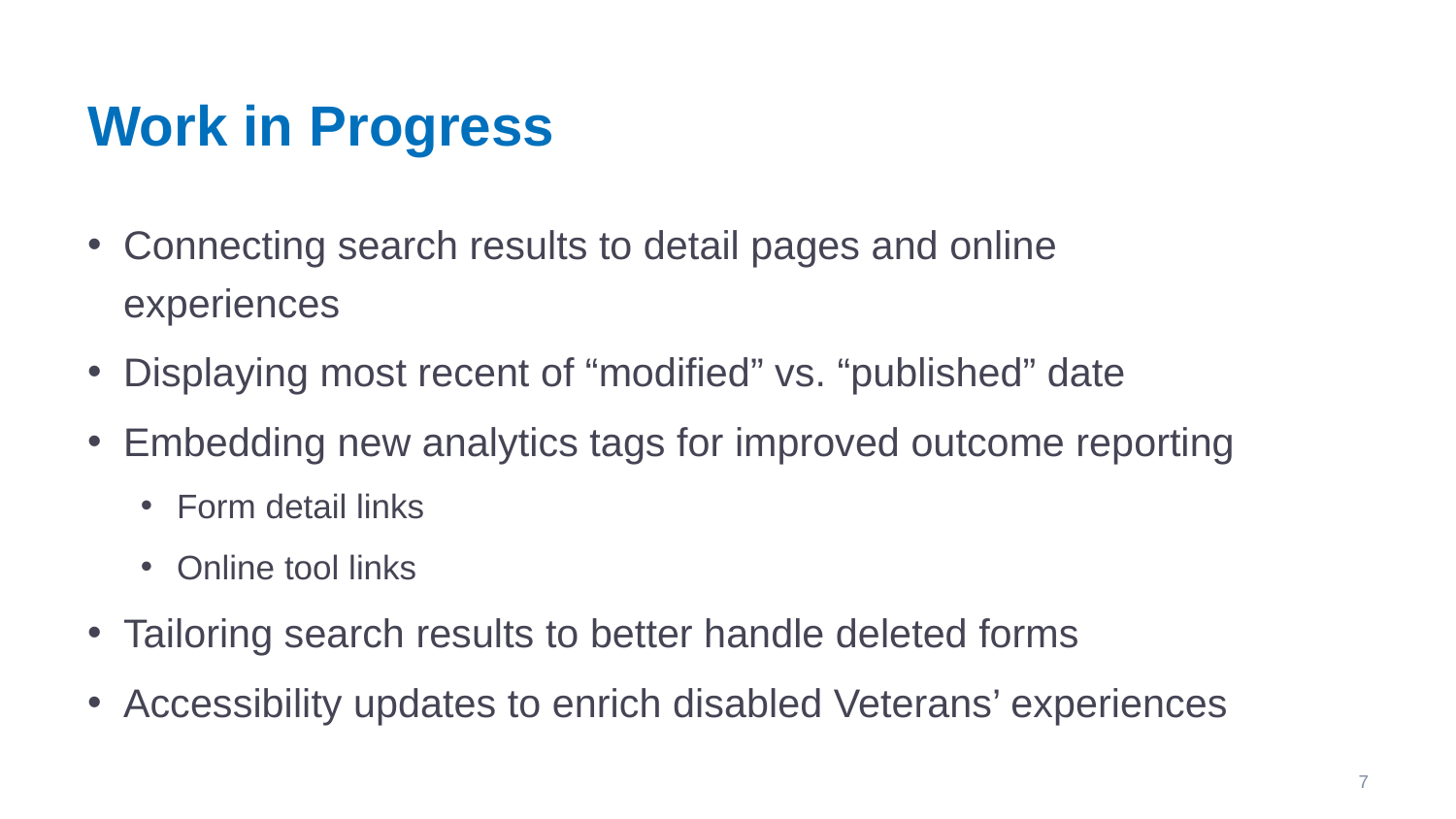

# Work in Progress
Connecting search results to detail pages and online experiences
Displaying most recent of “modified” vs. “published” date
Embedding new analytics tags for improved outcome reporting
Form detail links
Online tool links
Tailoring search results to better handle deleted forms
Accessibility updates to enrich disabled Veterans’ experiences
7